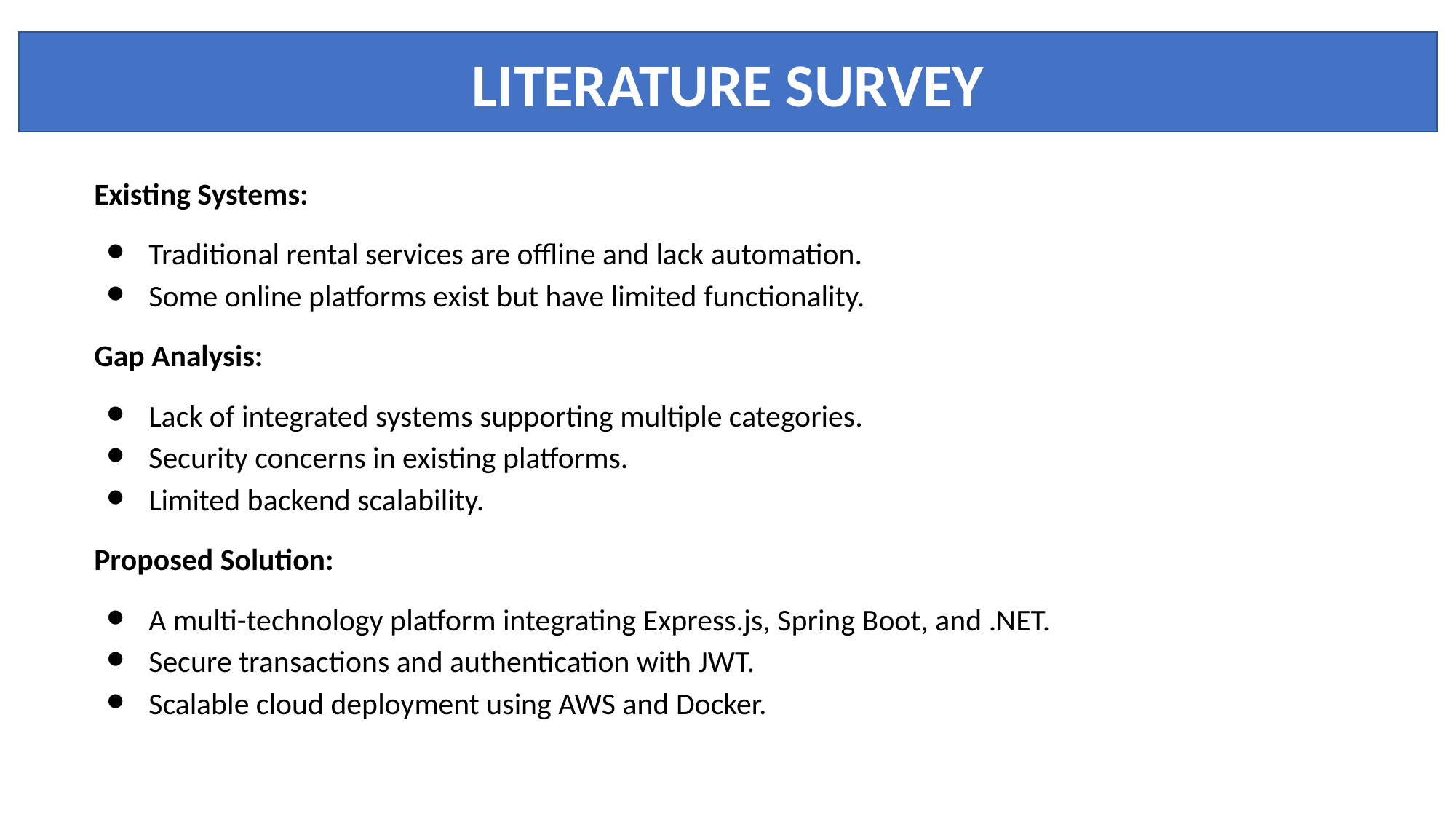

LITERATURE SURVEY
Existing Systems:
Traditional rental services are offline and lack automation.
Some online platforms exist but have limited functionality.
Gap Analysis:
Lack of integrated systems supporting multiple categories.
Security concerns in existing platforms.
Limited backend scalability.
Proposed Solution:
A multi-technology platform integrating Express.js, Spring Boot, and .NET.
Secure transactions and authentication with JWT.
Scalable cloud deployment using AWS and Docker.